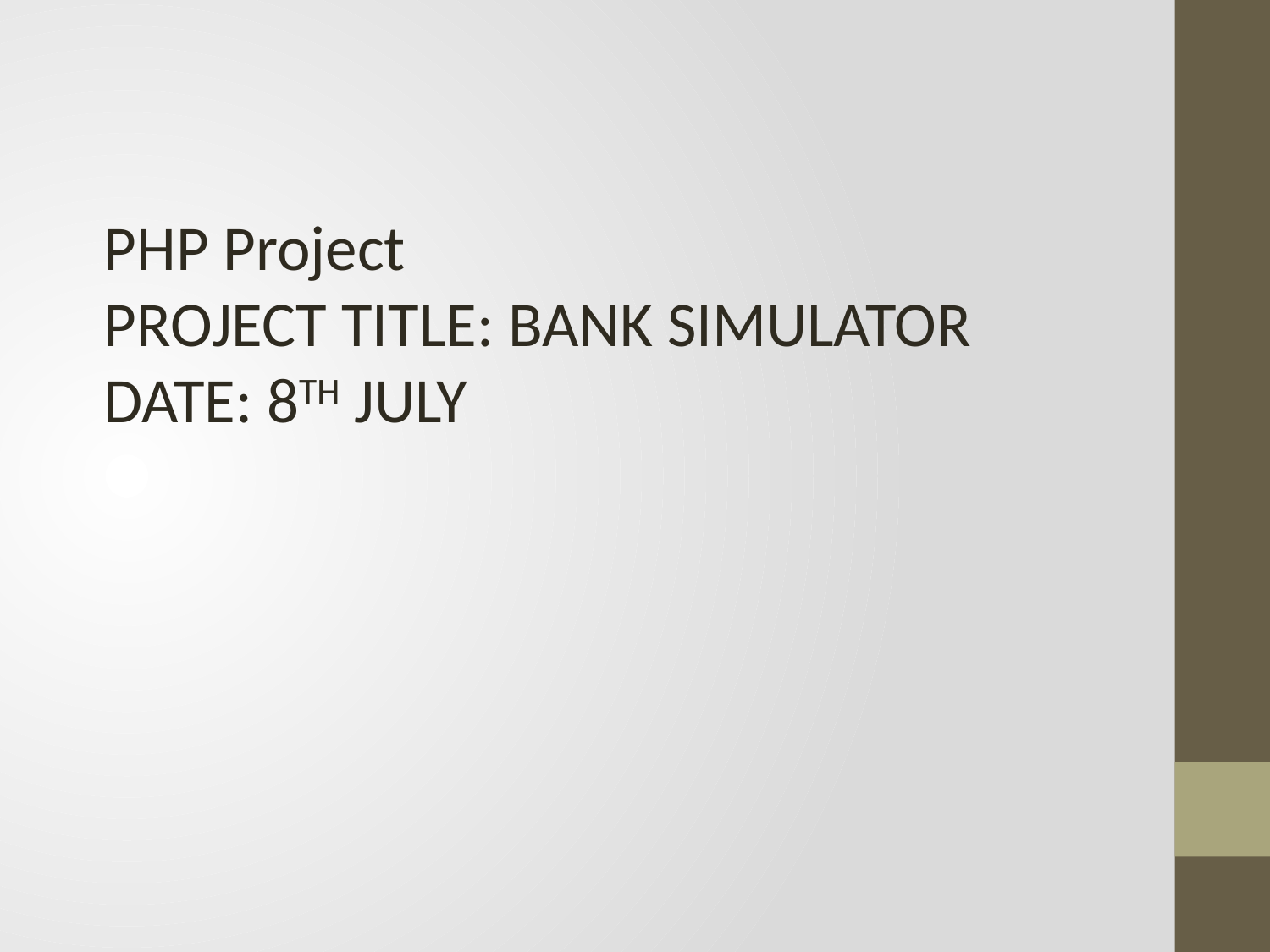

PHP Project
Project Title: Bank Simulator
Date: 8th July